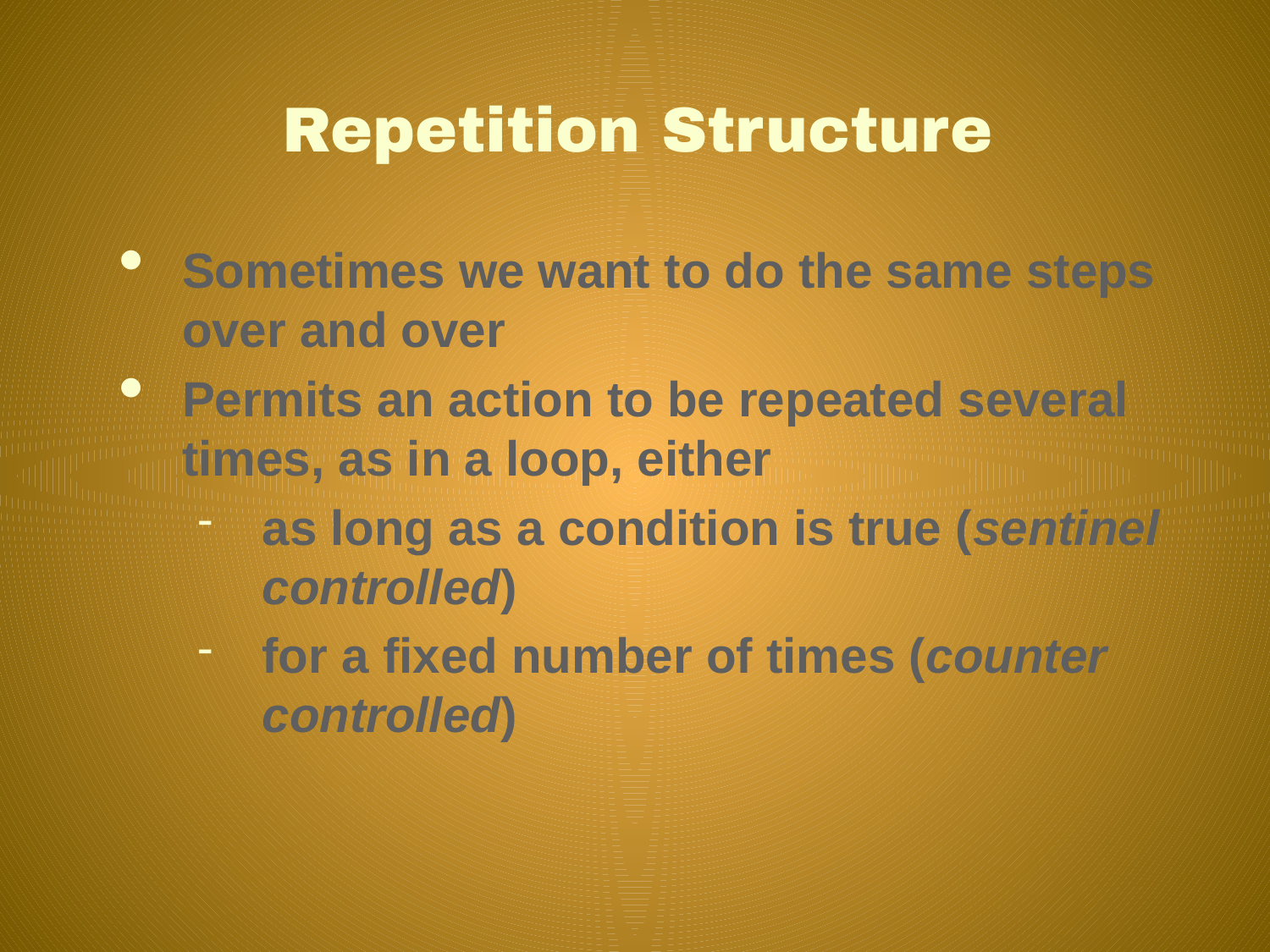

# Repetition Structure
Sometimes we want to do the same steps over and over
Permits an action to be repeated several times, as in a loop, either
as long as a condition is true (sentinel controlled)
for a fixed number of times (counter controlled)